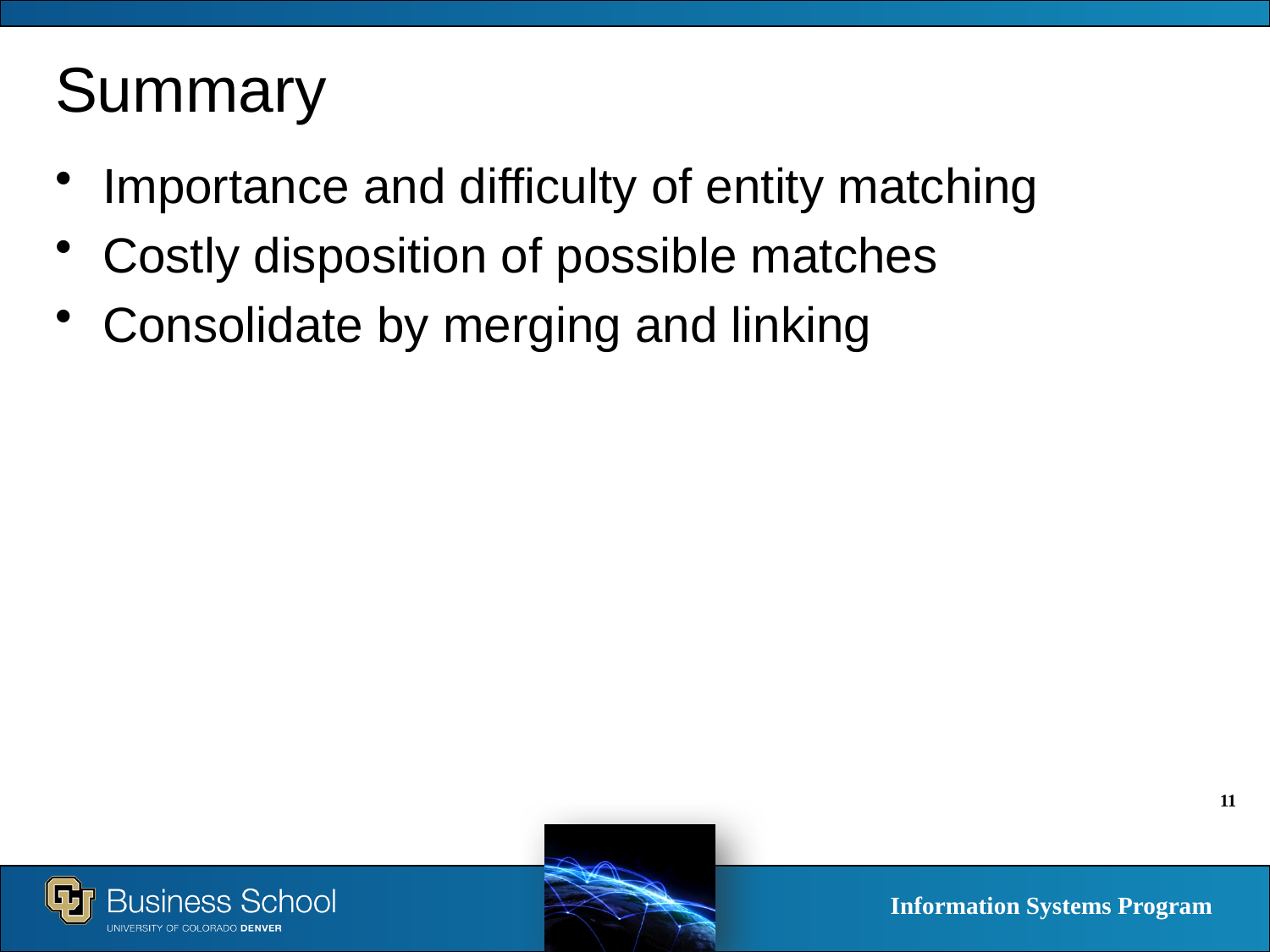

# Summary
Importance and difficulty of entity matching
Costly disposition of possible matches
Consolidate by merging and linking